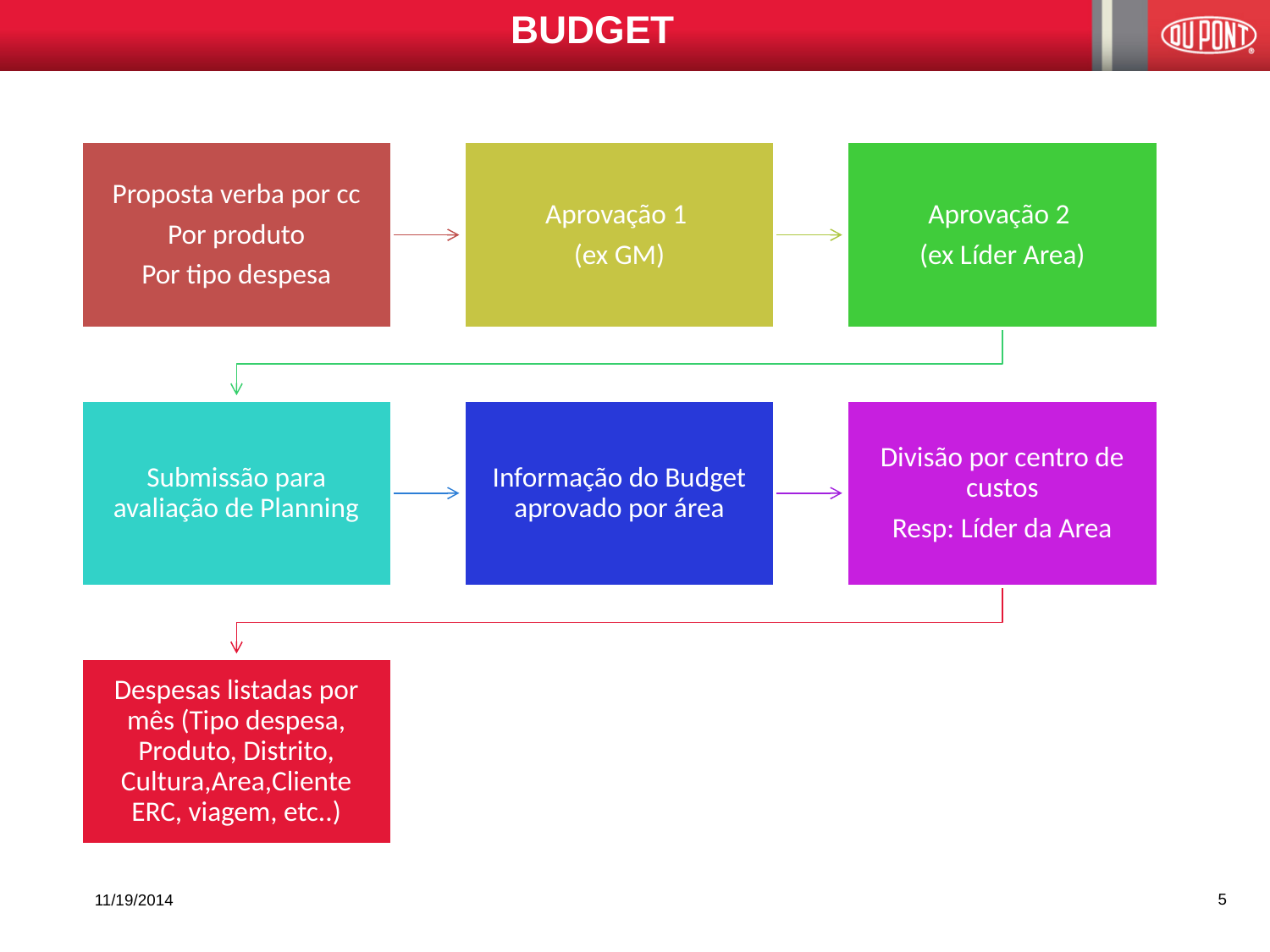

# BUDGET

Proposta verba por cc
Por produto
Por tipo despesa

Aprovação 1
(ex GM)

Aprovação 2
(ex Líder Area)

Submissão para avaliação de Planning

Informação do Budget aprovado por área

Divisão por centro de custos
Resp: Líder da Area
Despesas listadas por mês (Tipo despesa, Produto, Distrito, Cultura,Area,Cliente ERC, viagem, etc..)

5
11/19/2014